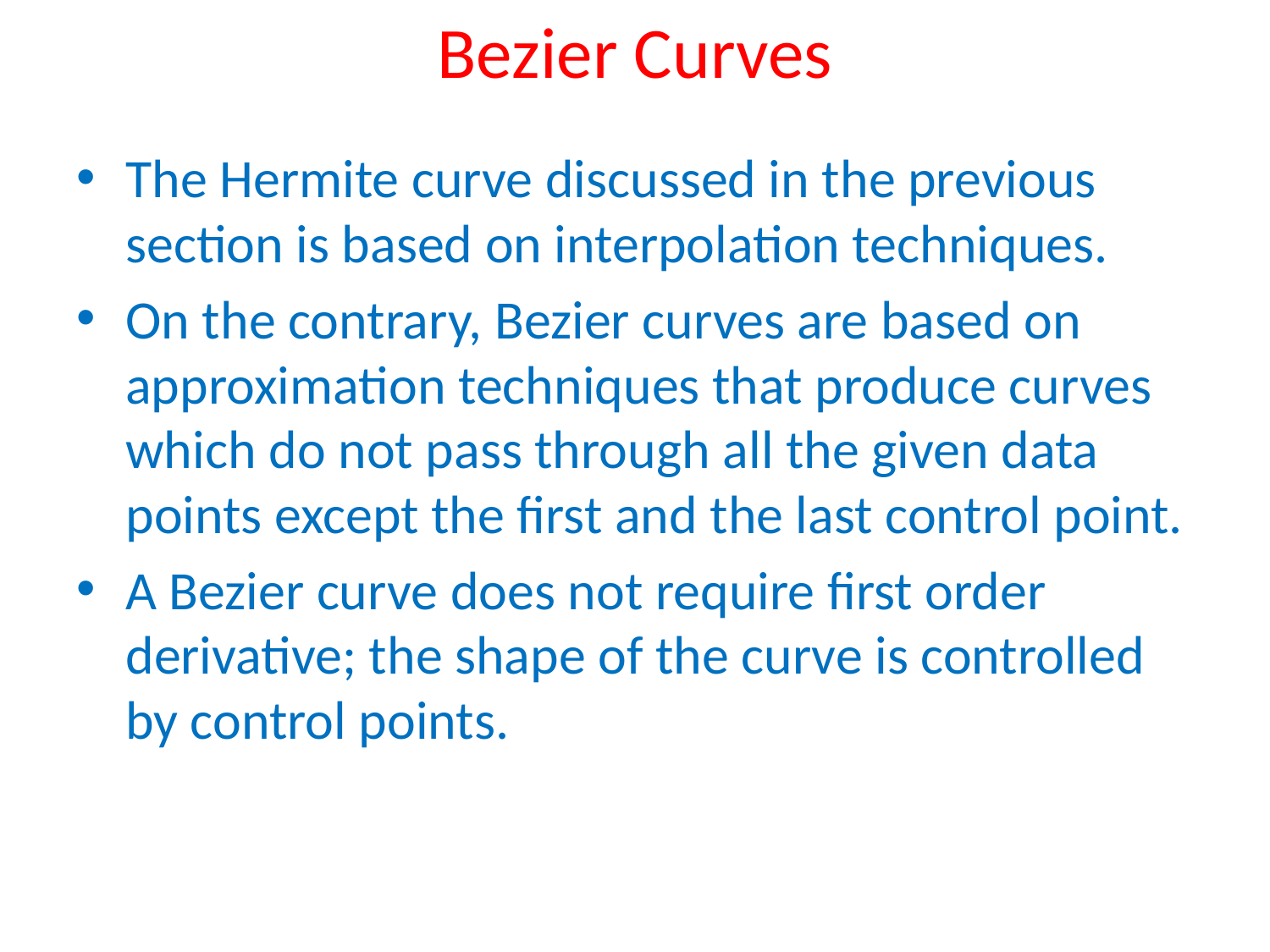

# Bezier Curves
The Hermite curve discussed in the previous section is based on interpolation techniques.
On the contrary, Bezier curves are based on approximation techniques that produce curves which do not pass through all the given data points except the first and the last control point.
A Bezier curve does not require first order derivative; the shape of the curve is controlled by control points.